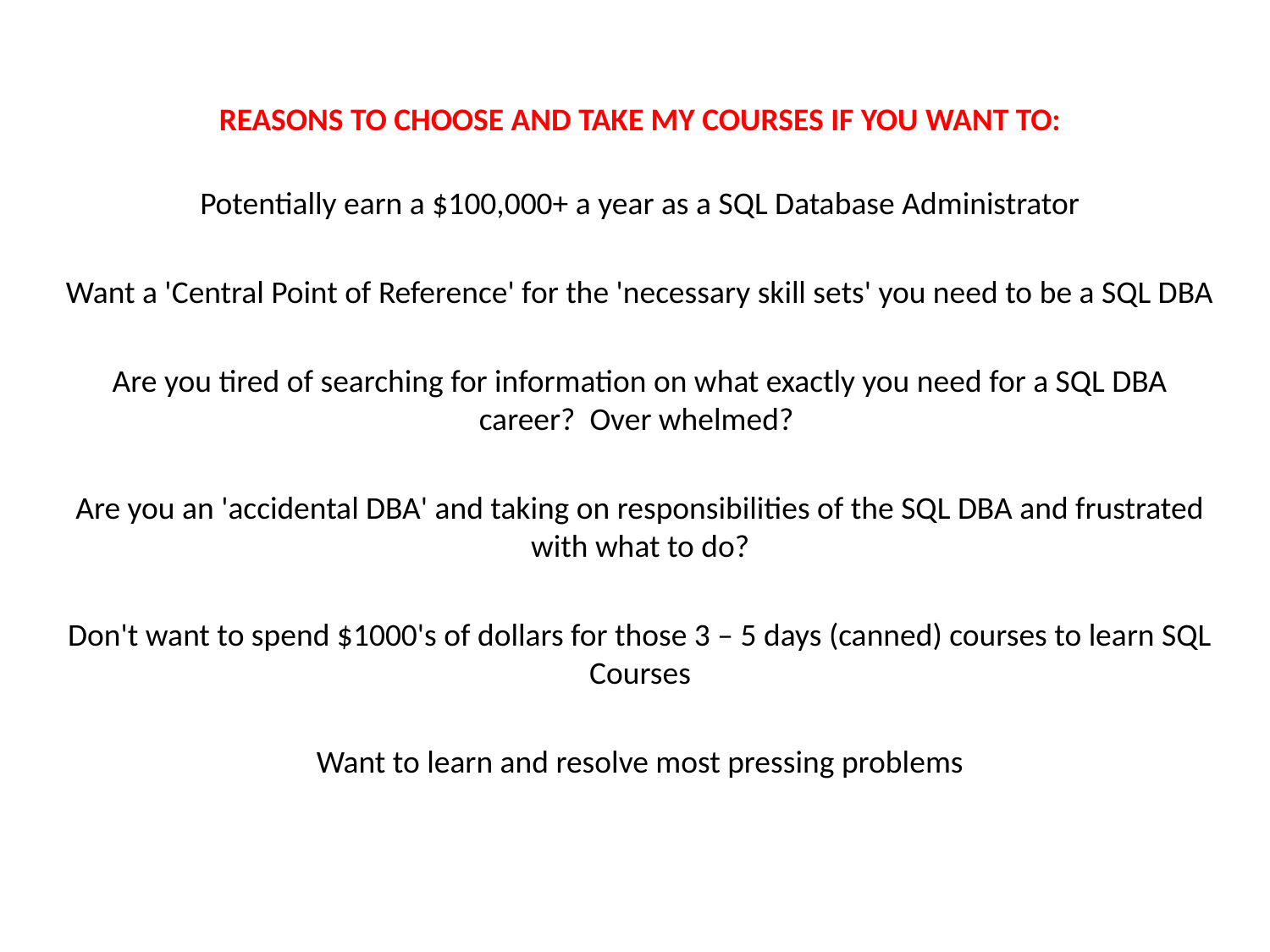

REASONS TO CHOOSE AND TAKE MY COURSES IF YOU WANT TO:

Potentially earn a $100,000+ a year as a SQL Database Administrator

Want a 'Central Point of Reference' for the 'necessary skill sets' you need to be a SQL DBA

Are you tired of searching for information on what exactly you need for a SQL DBA career?  Over whelmed?

Are you an 'accidental DBA' and taking on responsibilities of the SQL DBA and frustrated with what to do?

Don't want to spend $1000's of dollars for those 3 – 5 days (canned) courses to learn SQL Courses

Want to learn and resolve most pressing problems